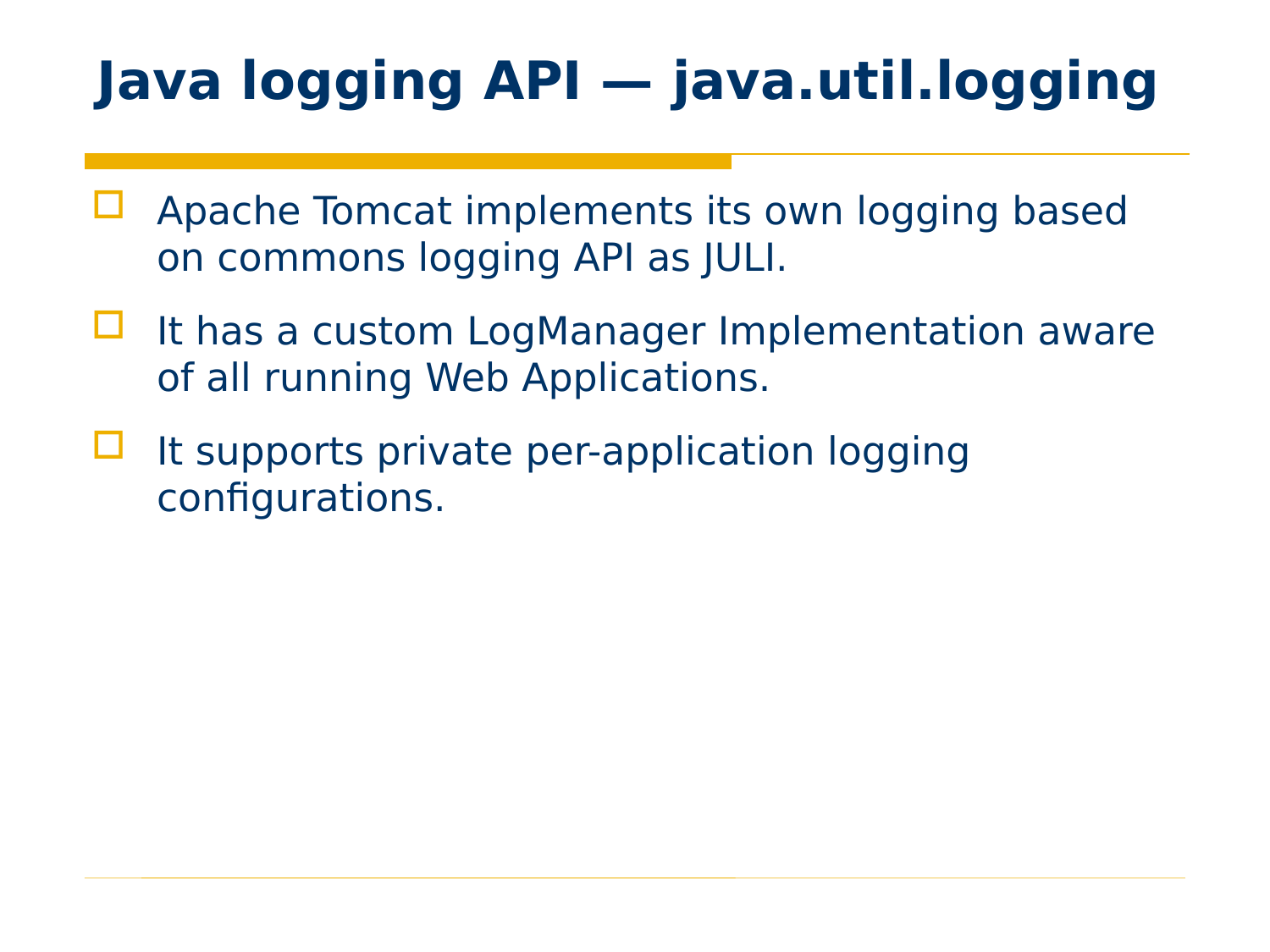

# Java logging API — java.util.logging
Apache Tomcat implements its own logging based on commons logging API as JULI.
It has a custom LogManager Implementation aware of all running Web Applications.
It supports private per-application logging configurations.